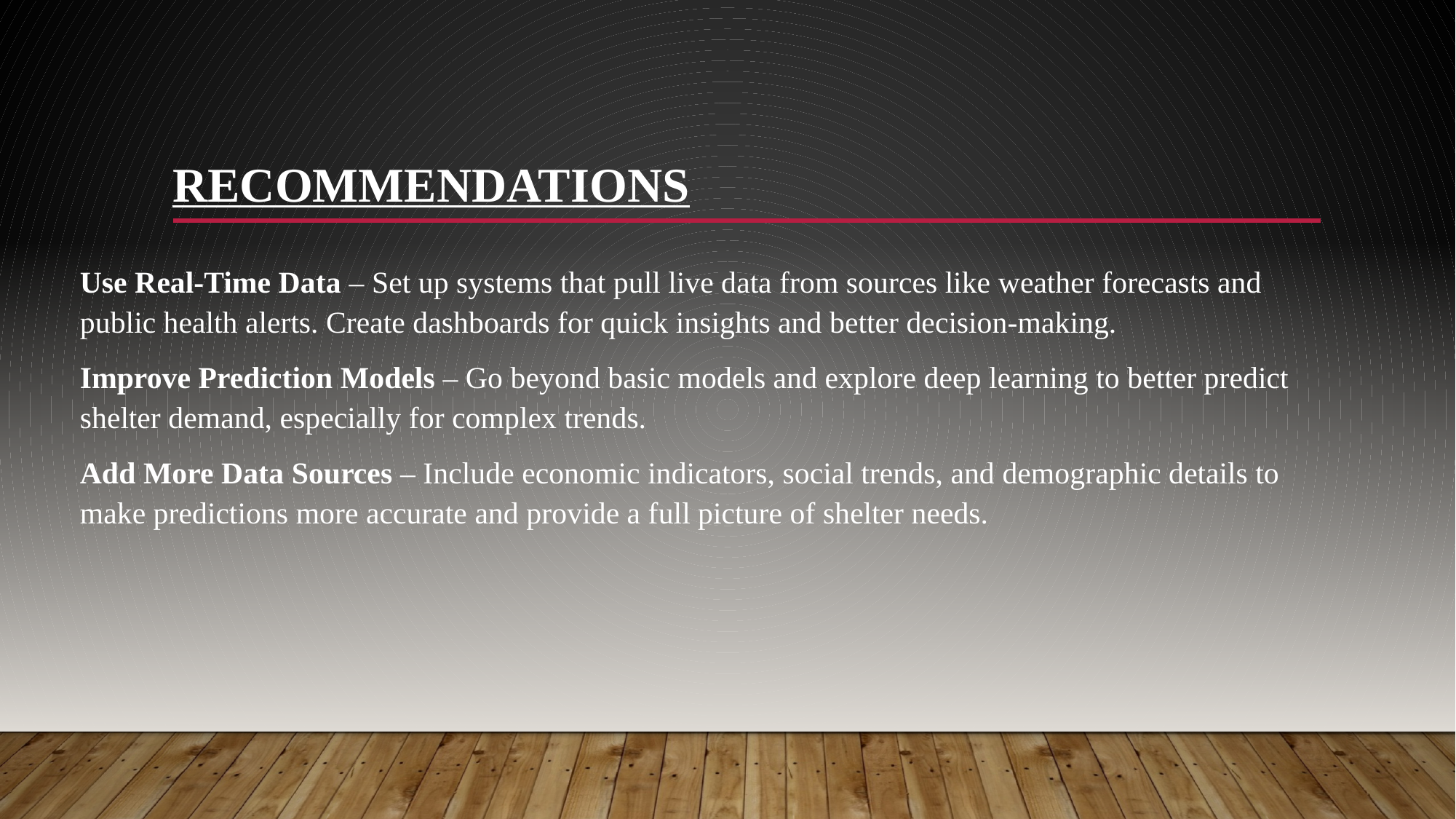

# Recommendations
Use Real-Time Data – Set up systems that pull live data from sources like weather forecasts and public health alerts. Create dashboards for quick insights and better decision-making.
Improve Prediction Models – Go beyond basic models and explore deep learning to better predict shelter demand, especially for complex trends.
Add More Data Sources – Include economic indicators, social trends, and demographic details to make predictions more accurate and provide a full picture of shelter needs.